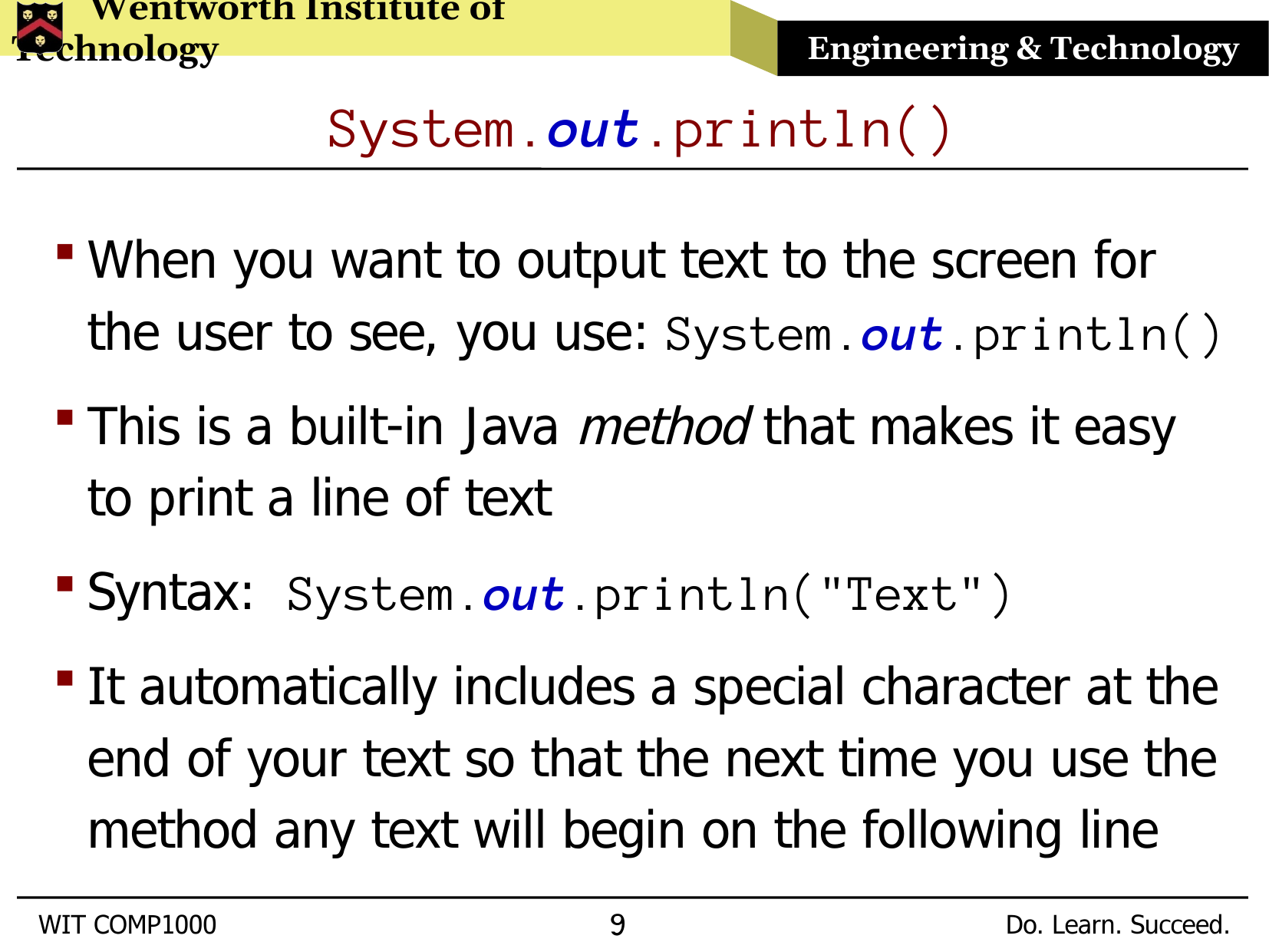

# System.out.println()
When you want to output text to the screen for the user to see, you use: System.out.println()
This is a built-in Java method that makes it easy to print a line of text
Syntax:  System.out.println("Text")
It automatically includes a special character at the end of your text so that the next time you use the method any text will begin on the following line